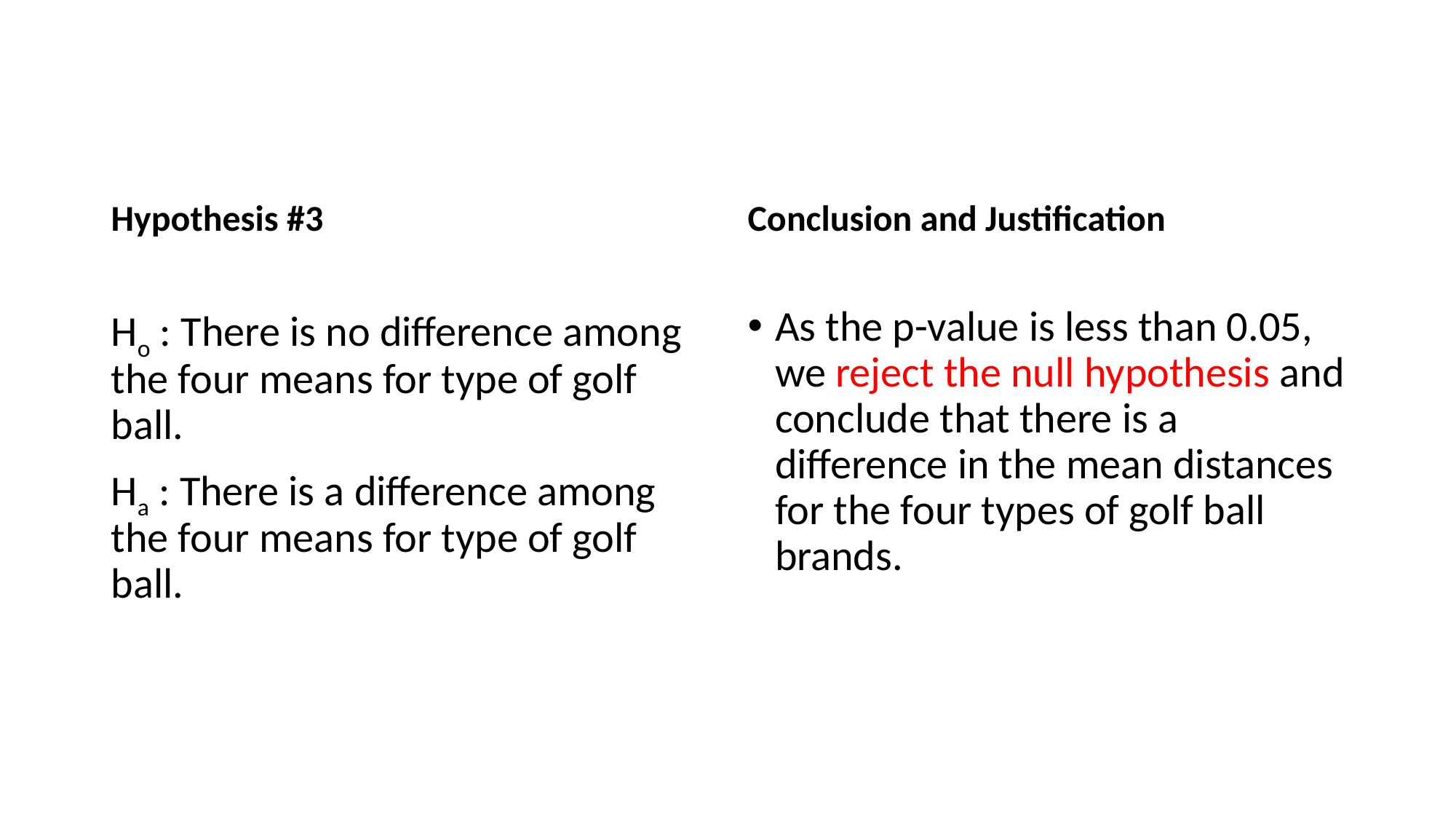

#
Hypothesis #3

Conclusion and Justification

Ho : There is no difference among the four means for type of golf ball.
Ha : There is a difference among the four means for type of golf ball.

As the p-value is less than 0.05, we reject the null hypothesis and conclude that there is a difference in the mean distances for the four types of golf ball brands.